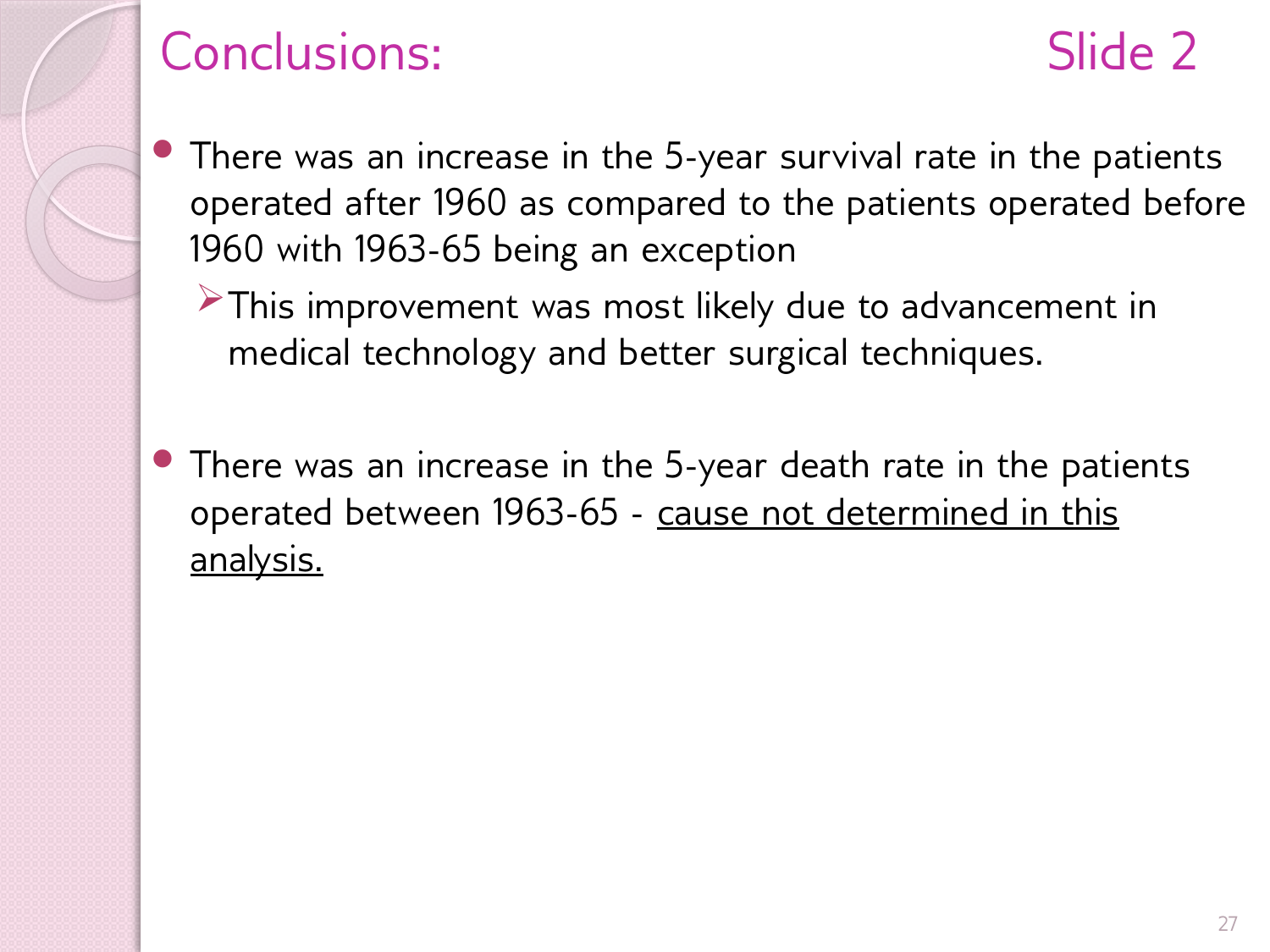

# Conclusions:		   	        	         Slide 2
There was an increase in the 5-year survival rate in the patients operated after 1960 as compared to the patients operated before 1960 with 1963-65 being an exception
This improvement was most likely due to advancement in medical technology and better surgical techniques.

There was an increase in the 5-year death rate in the patients operated between 1963-65 - cause not determined in this analysis.

27